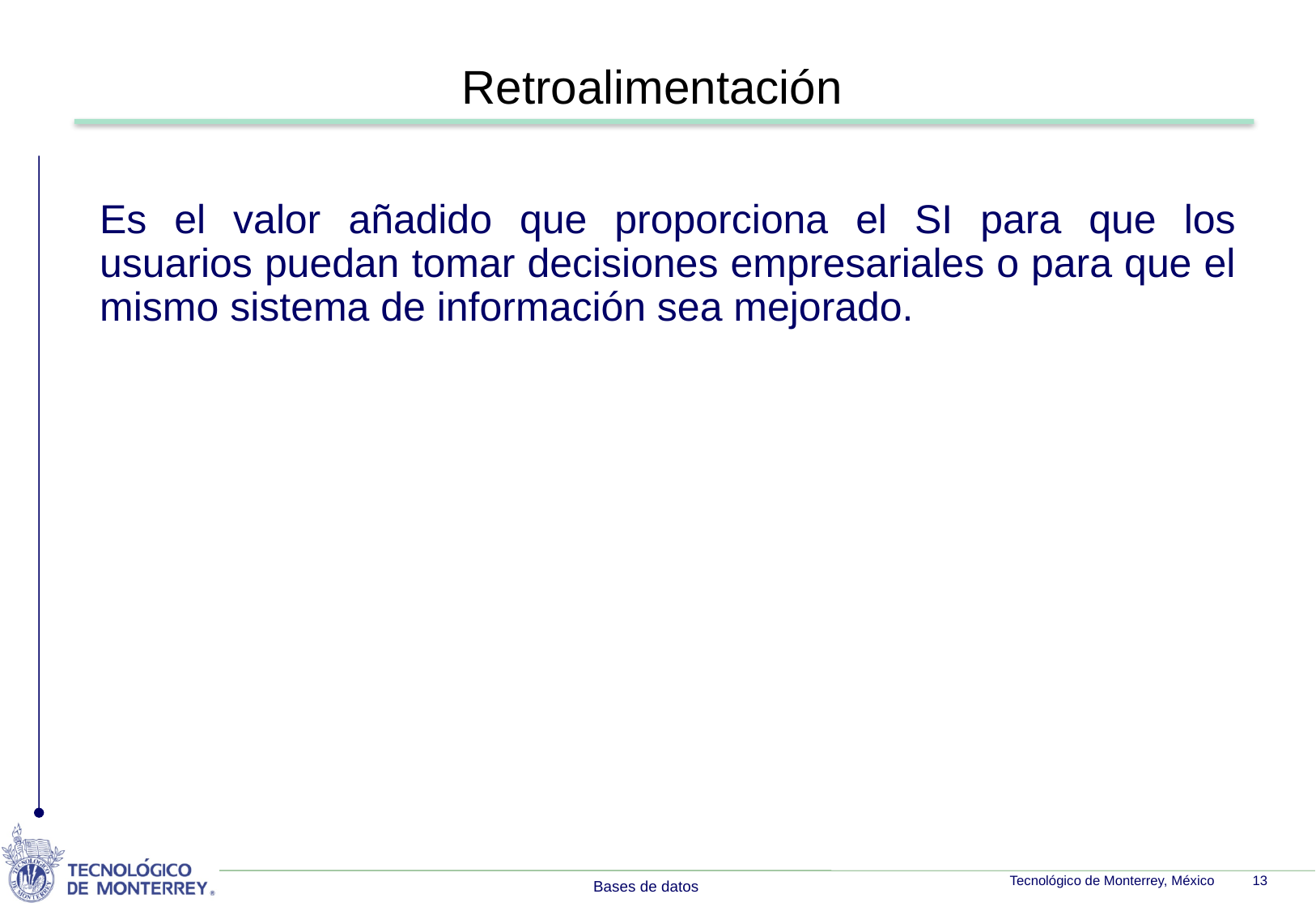

Retroalimentación
Es el valor añadido que proporciona el SI para que los usuarios puedan tomar decisiones empresariales o para que el mismo sistema de información sea mejorado.